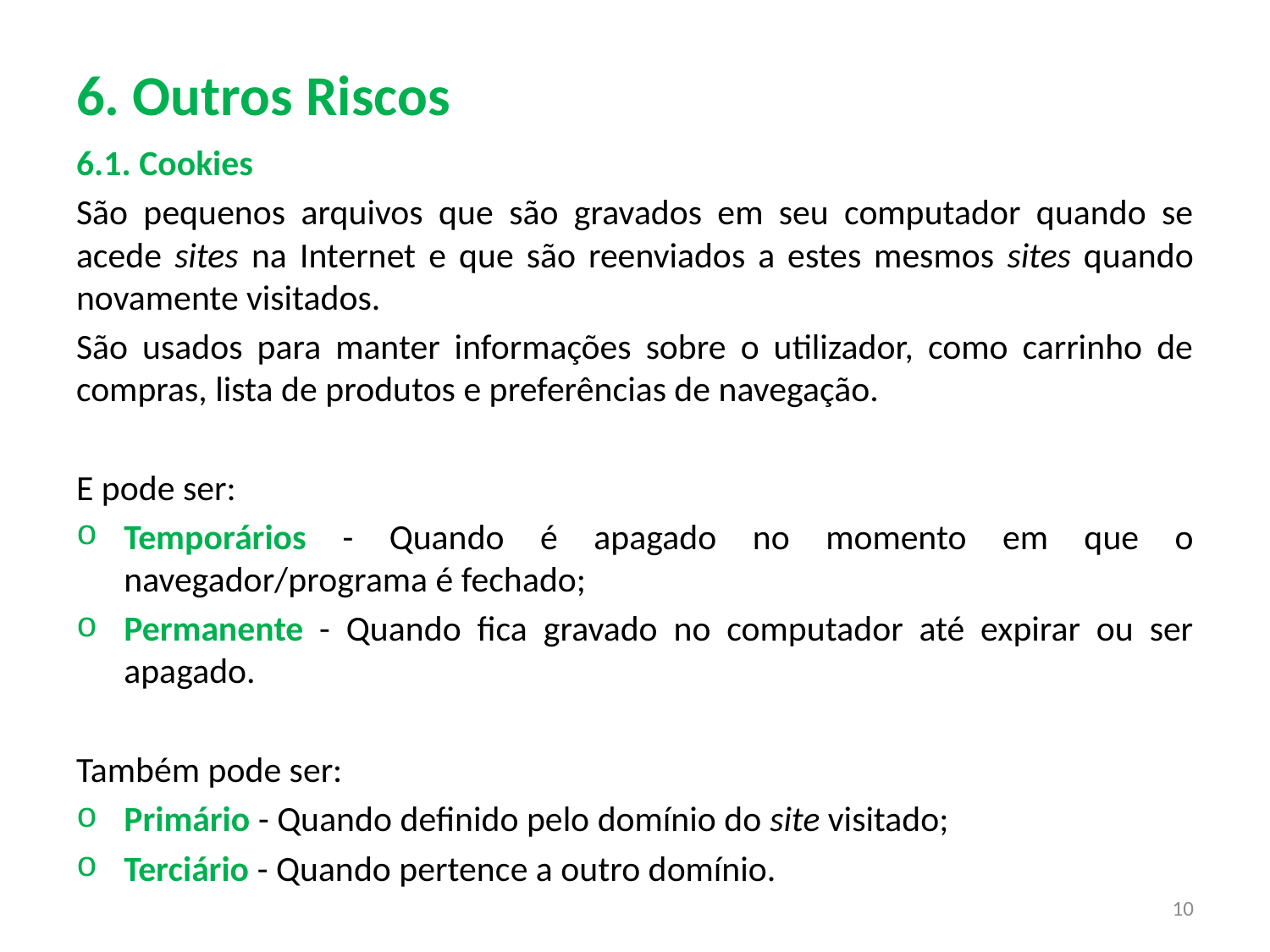

# 6. Outros Riscos
6.1. Cookies
São pequenos arquivos que são gravados em seu computador quando se acede sites na Internet e que são reenviados a estes mesmos sites quando novamente visitados.
São usados para manter informações sobre o utilizador, como carrinho de compras, lista de produtos e preferências de navegação.

E pode ser:
Temporários - Quando é apagado no momento em que o navegador/programa é fechado;
Permanente - Quando fica gravado no computador até expirar ou ser apagado.

Também pode ser:
Primário - Quando definido pelo domínio do site visitado;
Terciário - Quando pertence a outro domínio.

10